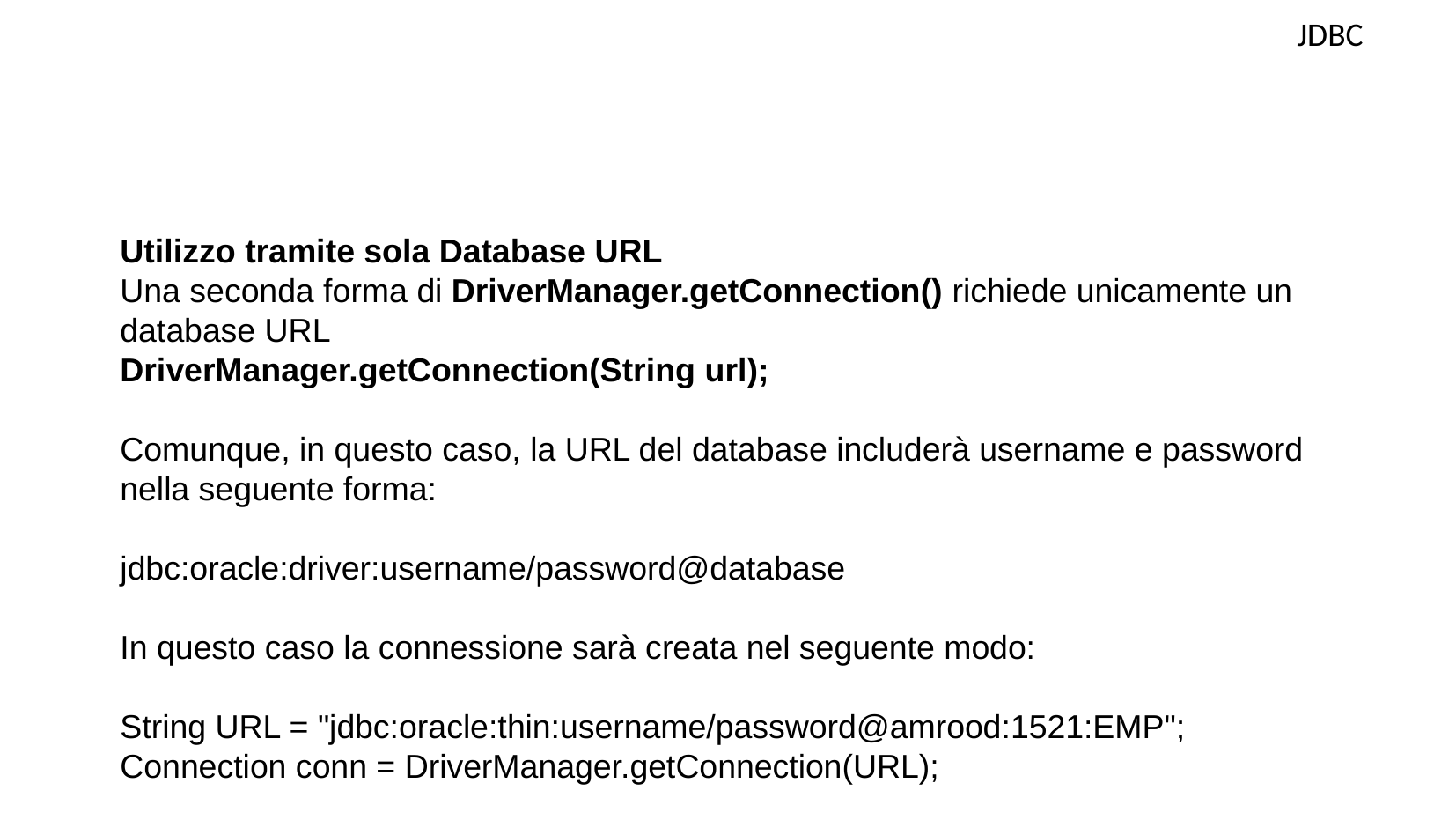

JDBC
Utilizzo tramite sola Database URL
Una seconda forma di DriverManager.getConnection() richiede unicamente un database URL
DriverManager.getConnection(String url);

Comunque, in questo caso, la URL del database includerà username e password nella seguente forma:

jdbc:oracle:driver:username/password@database

In questo caso la connessione sarà creata nel seguente modo:

String URL = "jdbc:oracle:thin:username/password@amrood:1521:EMP";
Connection conn = DriverManager.getConnection(URL);